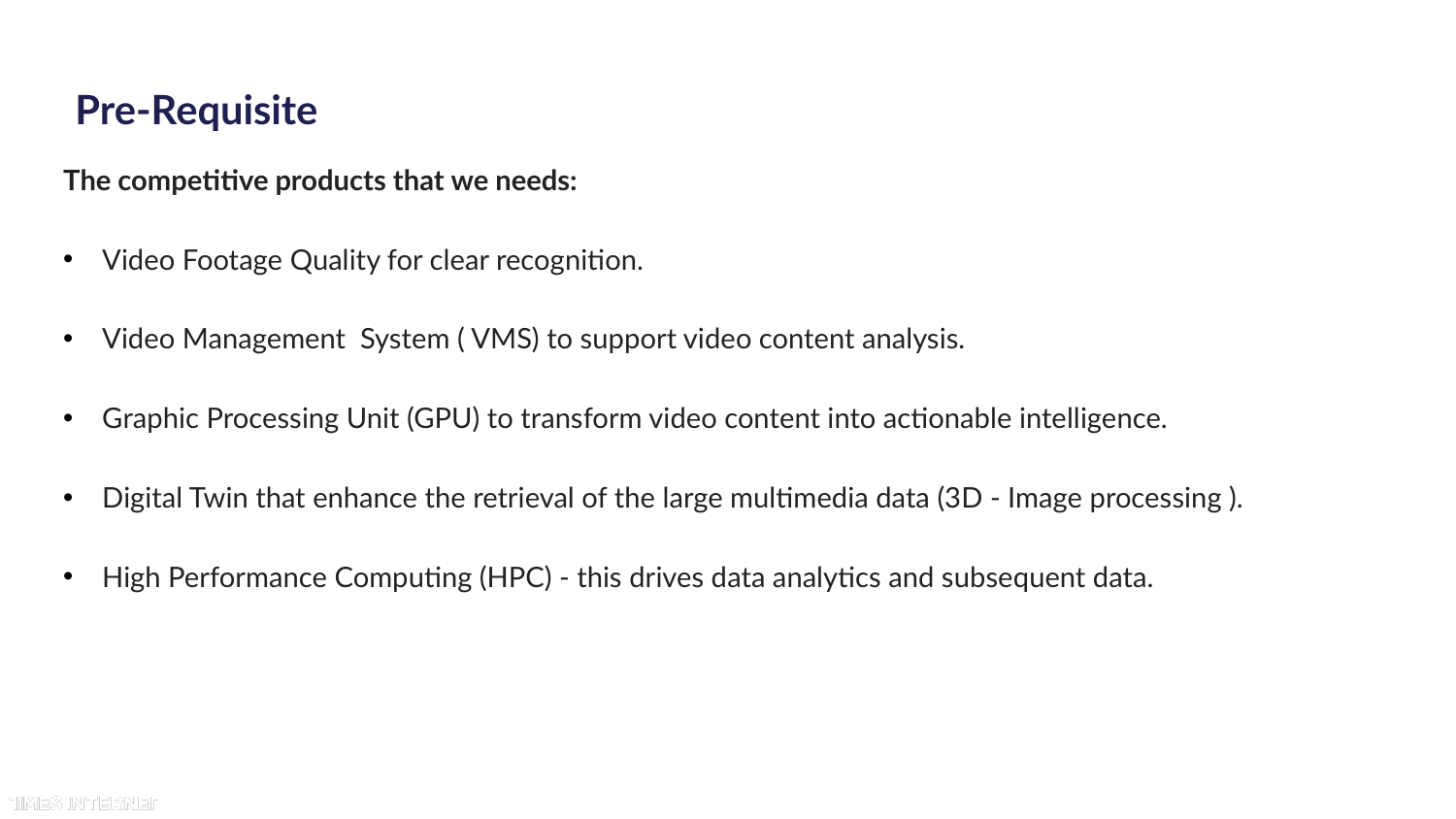

# Pre-Requisite
The competitive products that we needs:
    Video Footage Quality for clear recognition.
    Video Management  System ( VMS) to support video content analysis.
    Graphic Processing Unit (GPU) to transform video content into actionable intelligence.
    Digital Twin that enhance the retrieval of the large multimedia data (3D - Image processing ).
    High Performance Computing (HPC) - this drives data analytics and subsequent data.